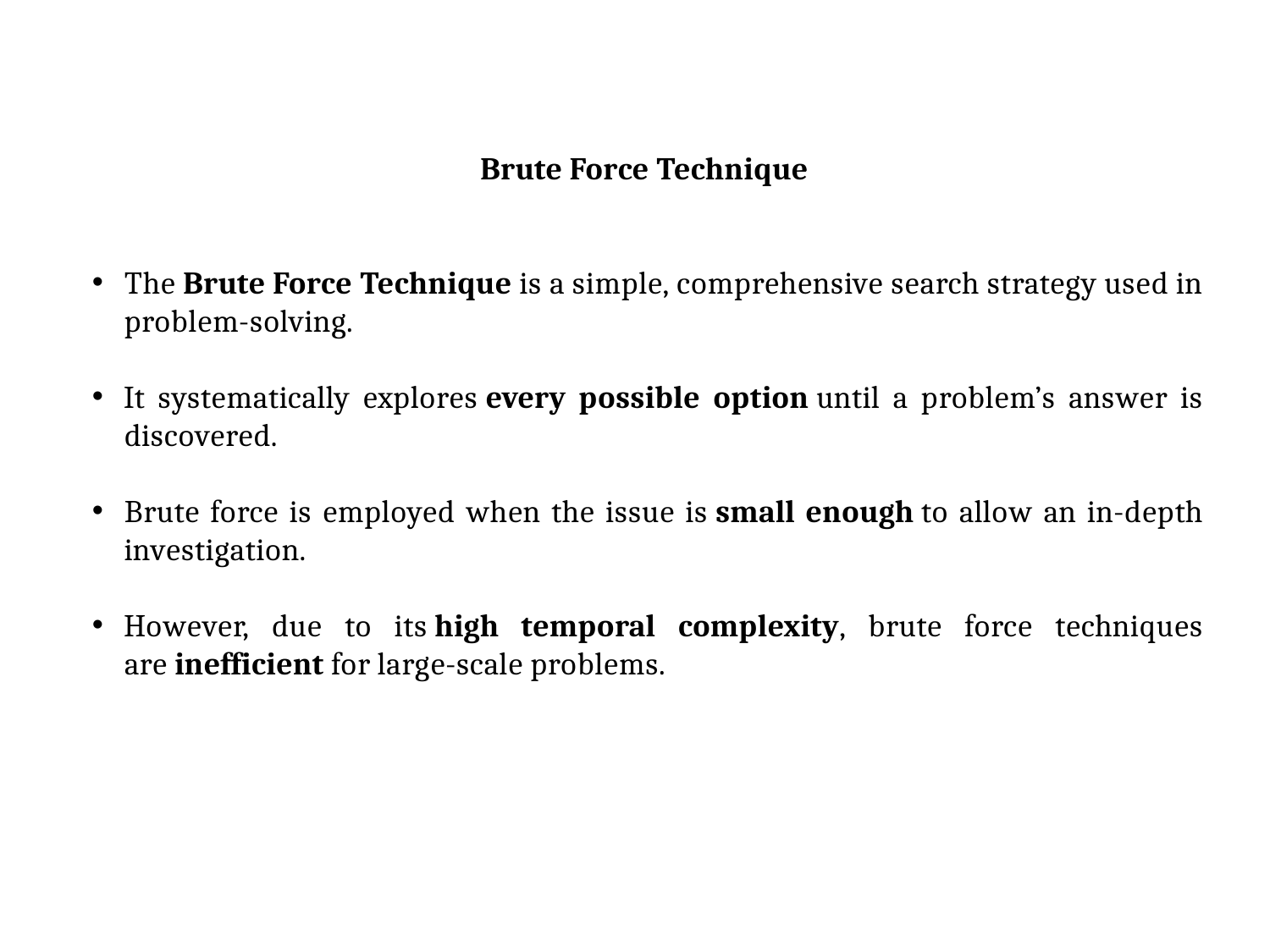

Brute Force Technique

The Brute Force Technique is a simple, comprehensive search strategy used in problem-solving.

It systematically explores every possible option until a problem’s answer is discovered.

Brute force is employed when the issue is small enough to allow an in-depth investigation.

However, due to its high temporal complexity, brute force techniques are inefficient for large-scale problems.